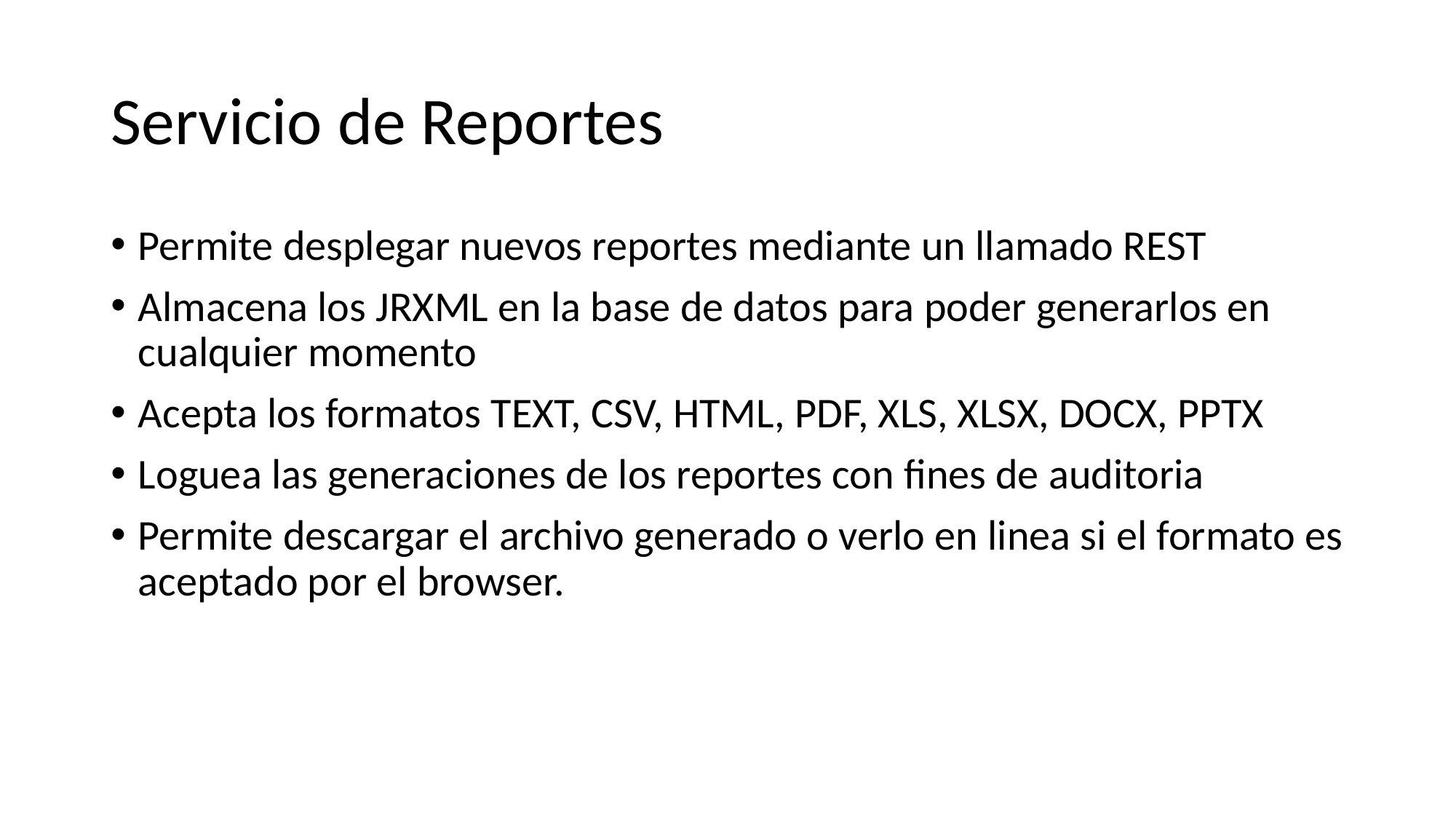

# Servicio de Reportes
Permite desplegar nuevos reportes mediante un llamado REST
Almacena los JRXML en la base de datos para poder generarlos en cualquier momento
Acepta los formatos TEXT, CSV, HTML, PDF, XLS, XLSX, DOCX, PPTX
Loguea las generaciones de los reportes con fines de auditoria
Permite descargar el archivo generado o verlo en linea si el formato es aceptado por el browser.